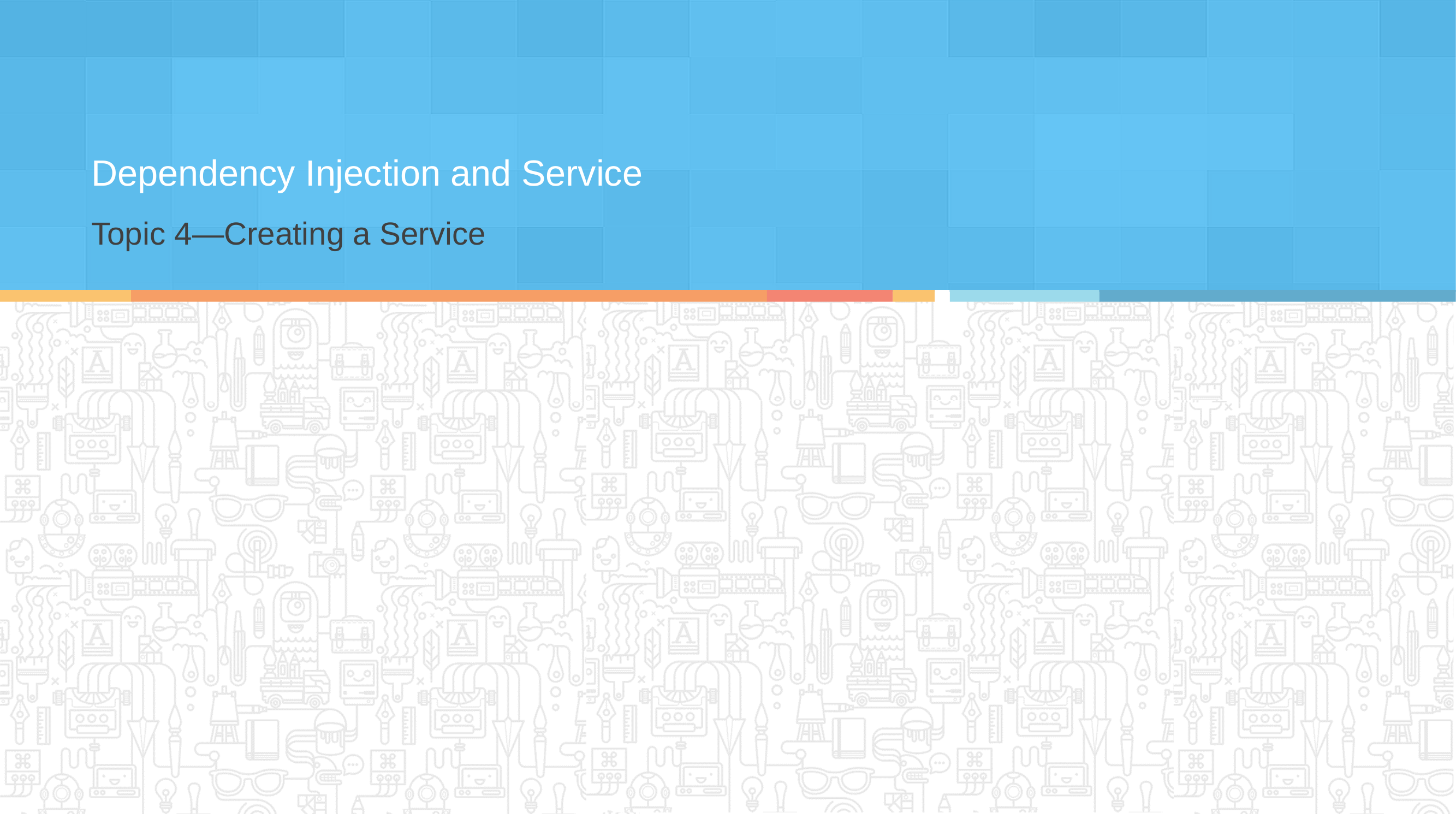

Dependency Injection and Service
Topic 4—Creating a Service